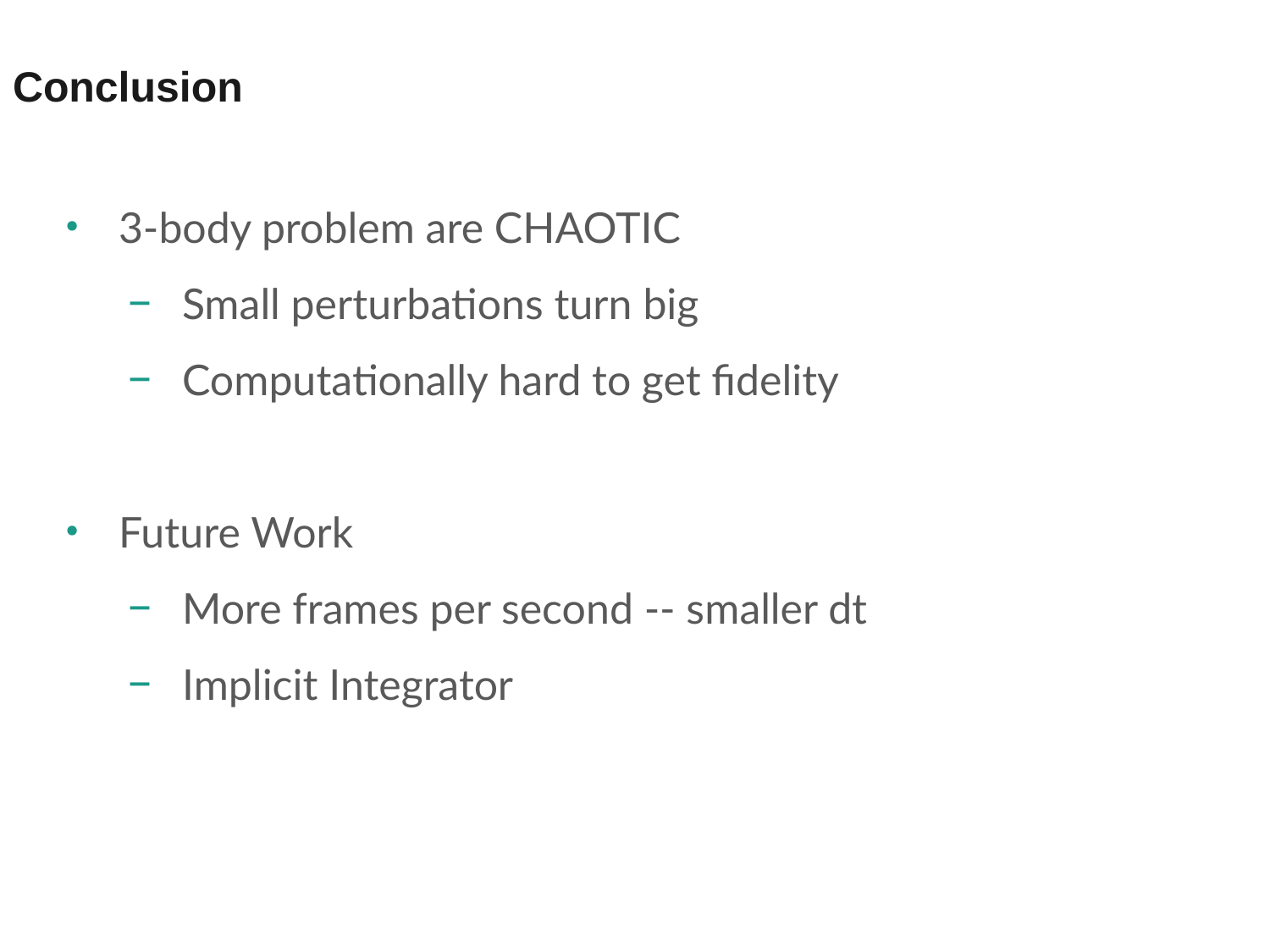

# Conclusion
3-body problem are CHAOTIC
Small perturbations turn big
Computationally hard to get fidelity

Future Work
More frames per second -- smaller dt
Implicit Integrator